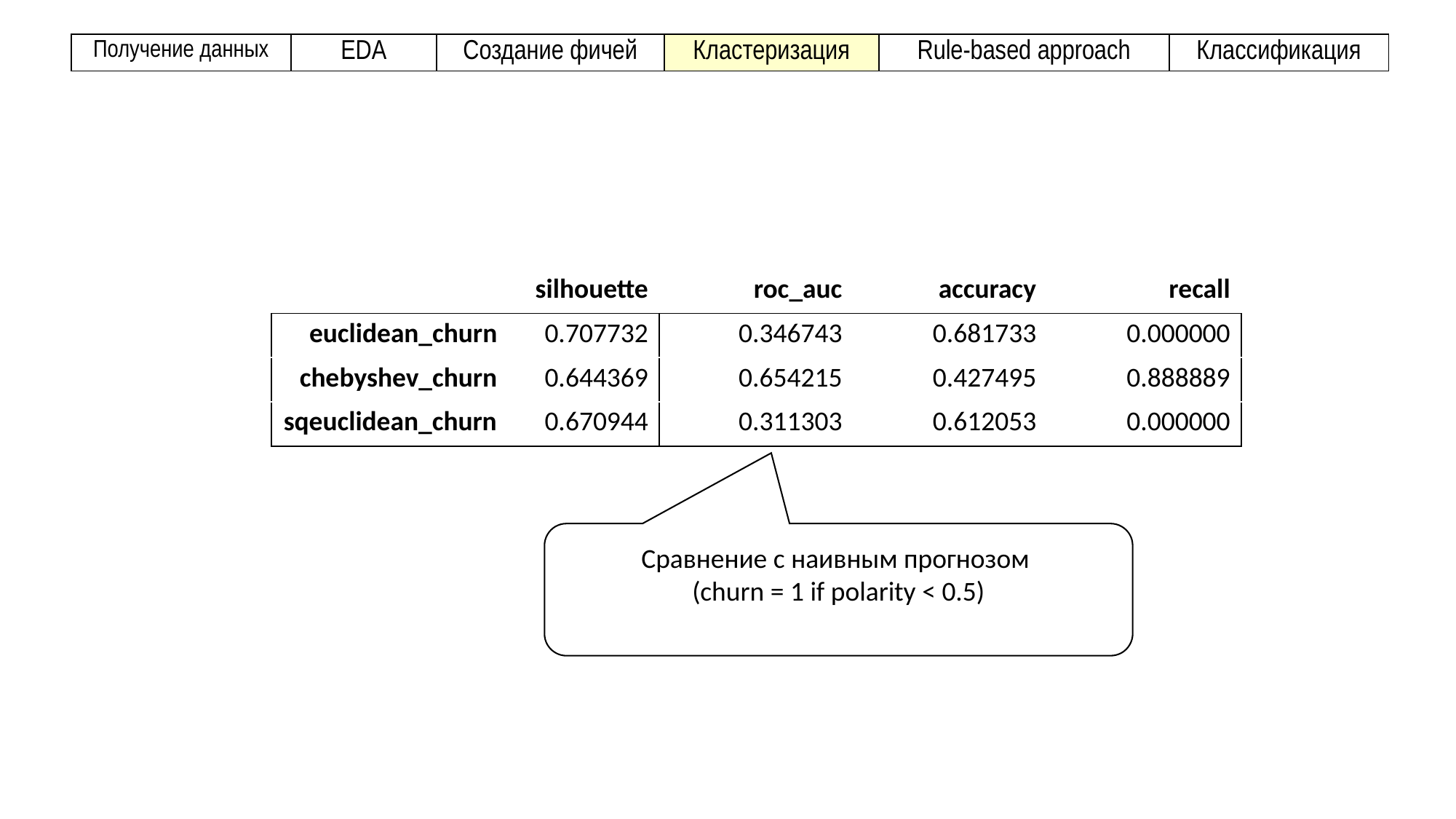

| Получение данных | EDA | Создание фичей | Кластеризация | Rule-based approach | Классификация |
| --- | --- | --- | --- | --- | --- |
|  | silhouette | roc\_auc | accuracy | recall |
| --- | --- | --- | --- | --- |
| euclidean\_churn | 0.707732 | 0.346743 | 0.681733 | 0.000000 |
| chebyshev\_churn | 0.644369 | 0.654215 | 0.427495 | 0.888889 |
| sqeuclidean\_churn | 0.670944 | 0.311303 | 0.612053 | 0.000000 |
Сравнение с наивным прогнозом
(churn = 1 if polarity < 0.5)